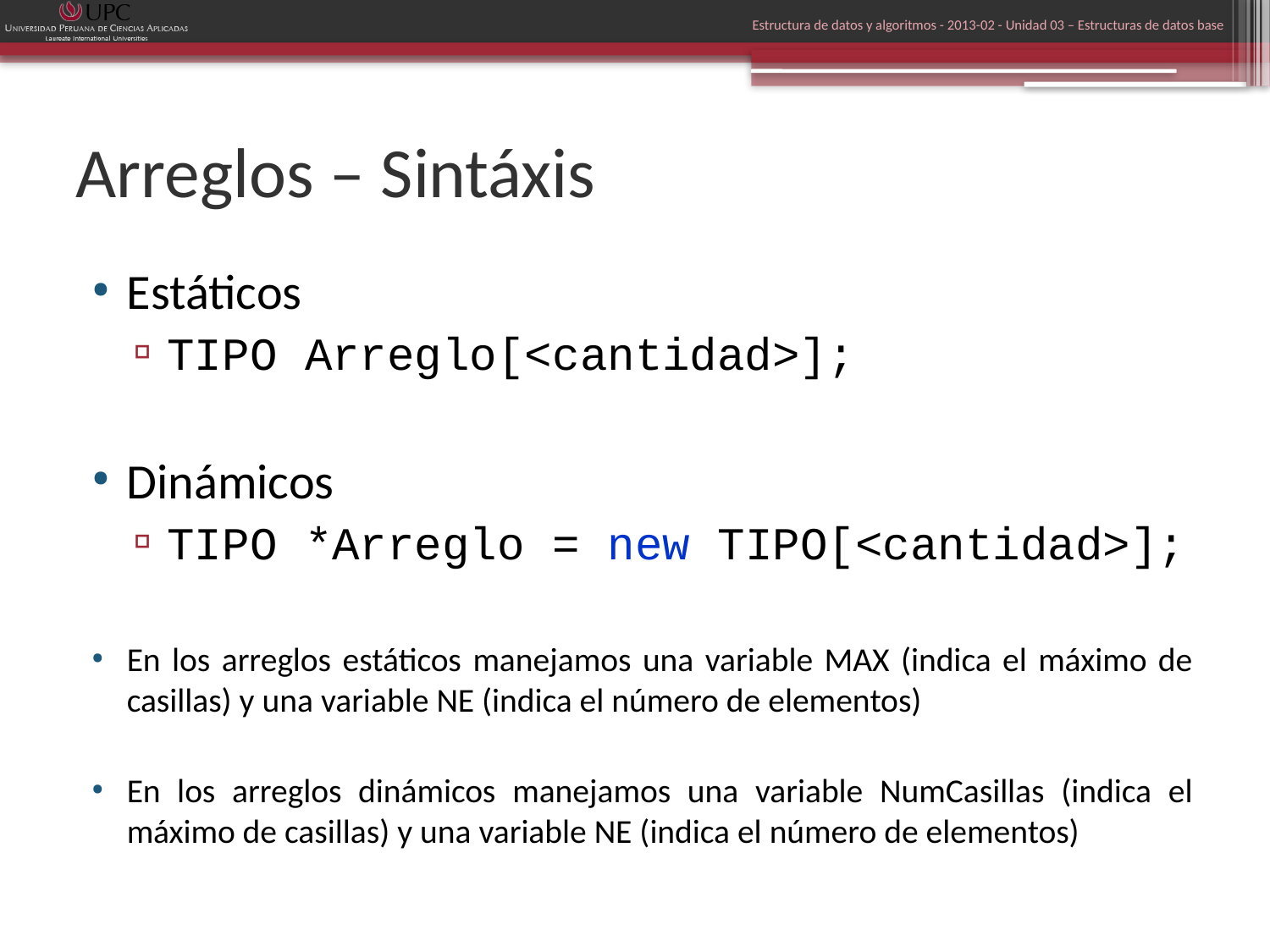

Estructura de datos y algoritmos - 2013-02 - Unidad 03 – Estructuras de datos base
# Arreglos – Sintáxis
Estáticos
TIPO Arreglo[<cantidad>];

Dinámicos
TIPO *Arreglo = new TIPO[<cantidad>];

En los arreglos estáticos manejamos una variable MAX (indica el máximo de casillas) y una variable NE (indica el número de elementos)

En los arreglos dinámicos manejamos una variable NumCasillas (indica el máximo de casillas) y una variable NE (indica el número de elementos)